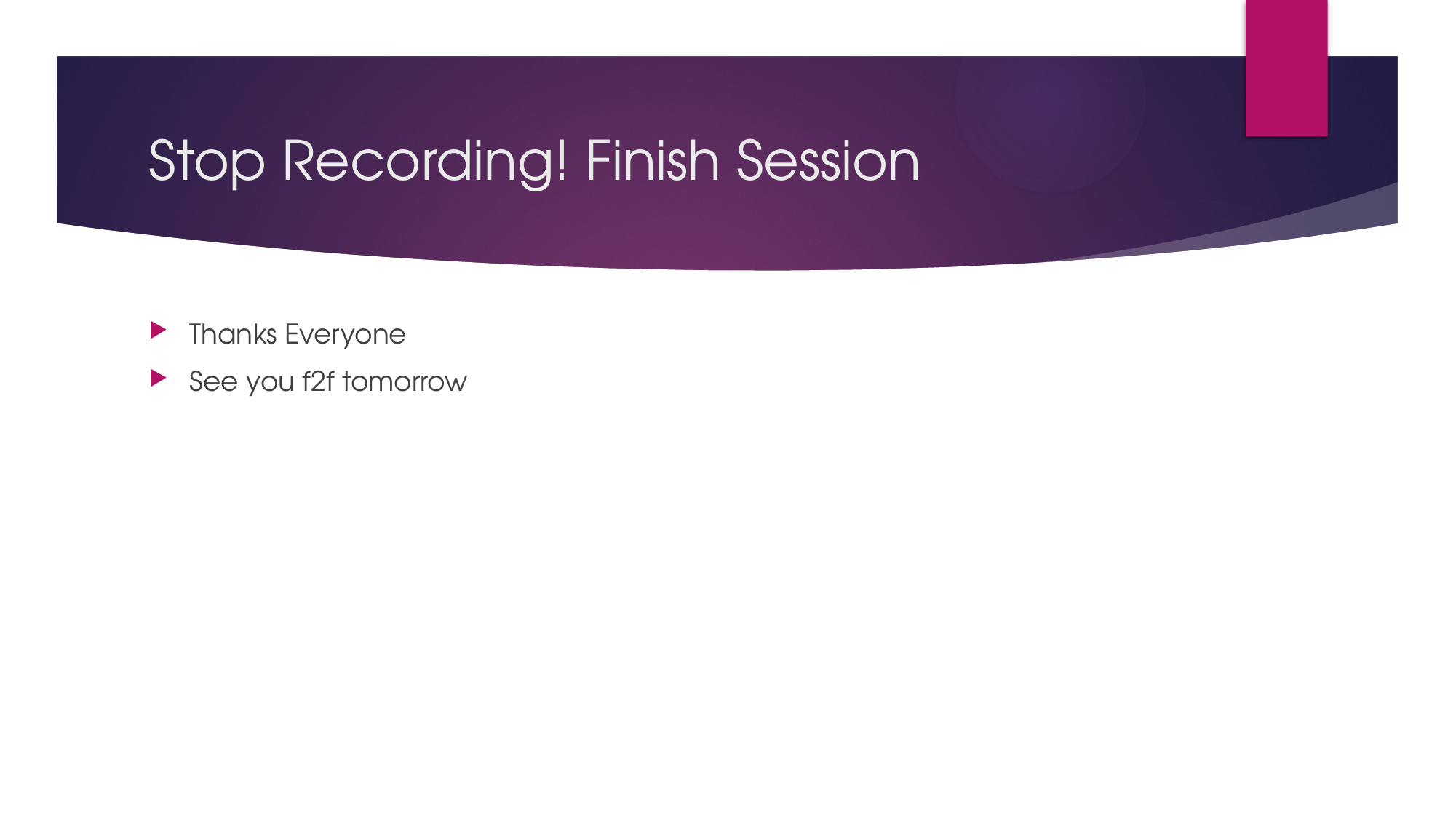

# Stop Recording! Finish Session
Thanks Everyone
See you f2f tomorrow